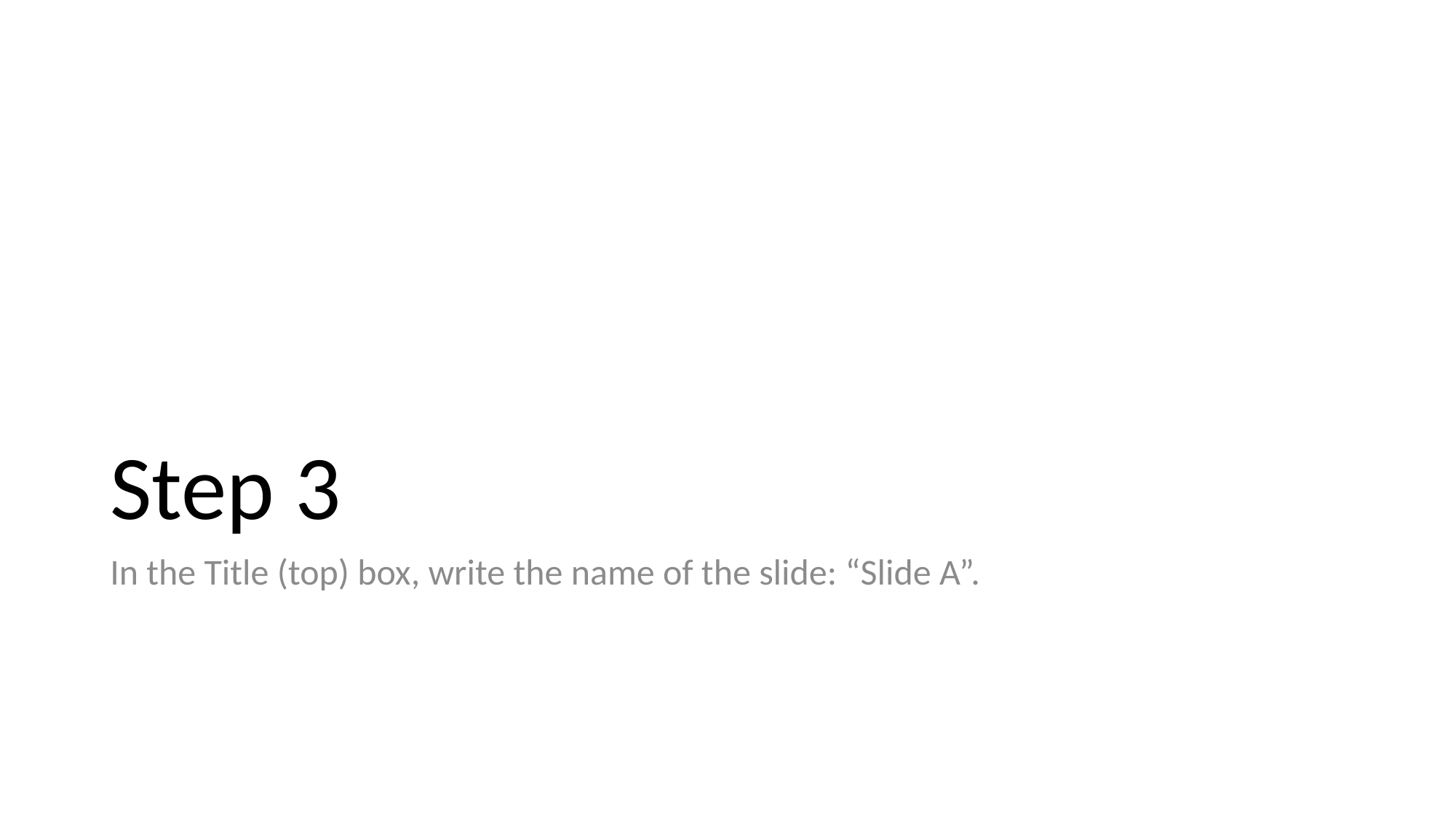

# Step 3
In the Title (top) box, write the name of the slide: “Slide A”.